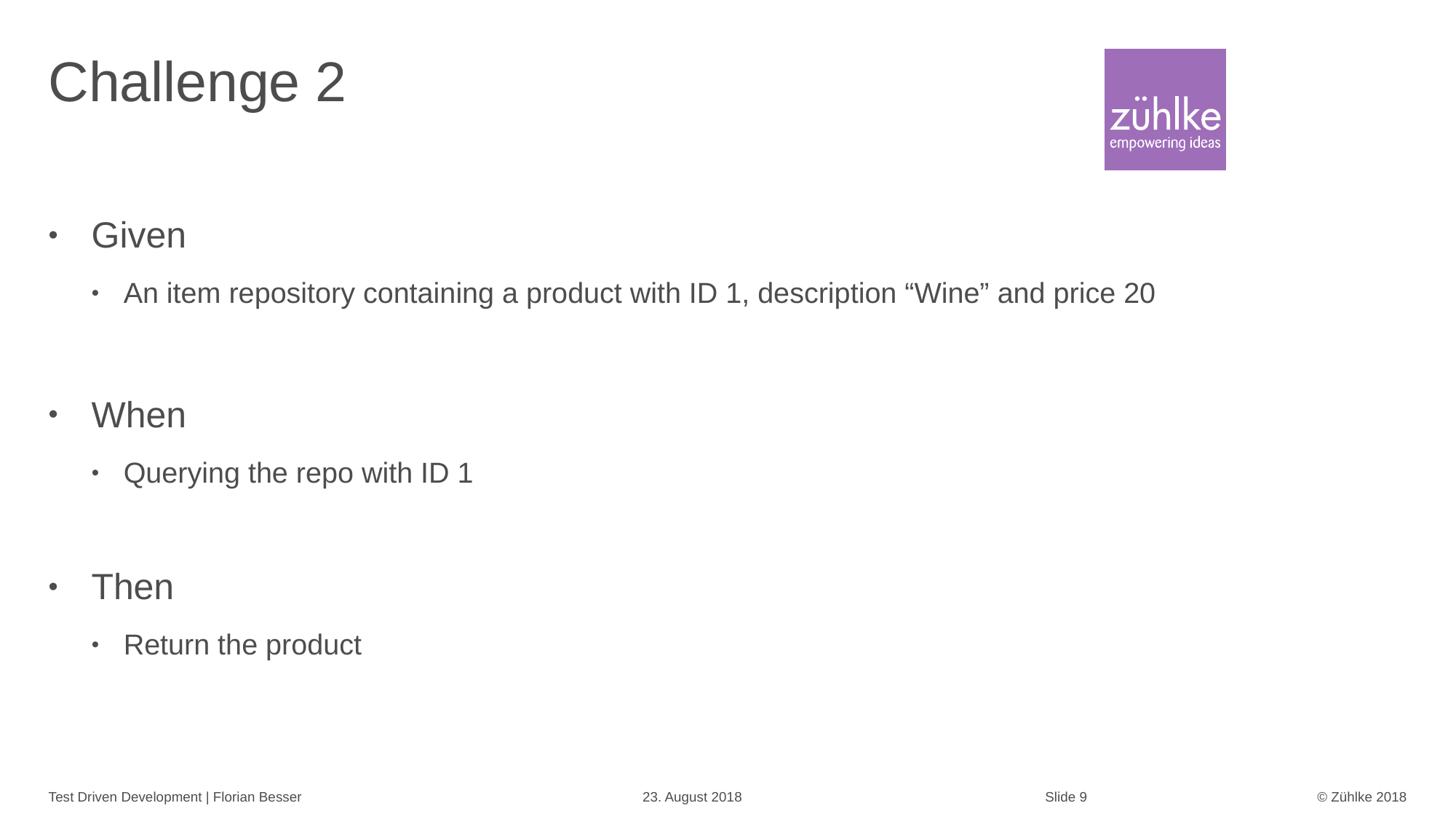

# Challenge 2

Given
An item repository containing a product with ID 1, description “Wine” and price 20

When
Querying the repo with ID 1

Then
Return the product